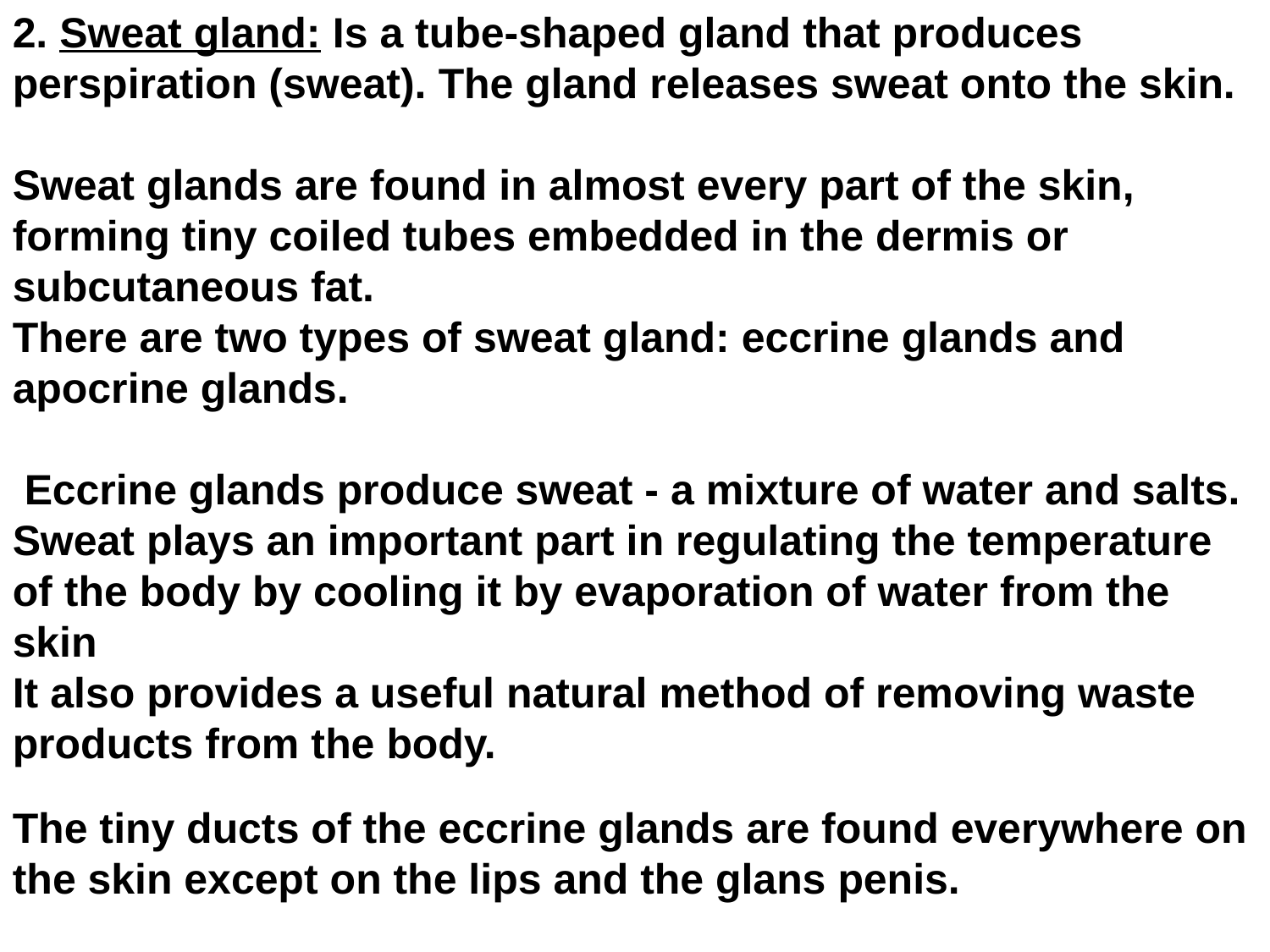

2. Sweat gland: Is a tube-shaped gland that produces perspiration (sweat). The gland releases sweat onto the skin.
Sweat glands are found in almost every part of the skin, forming tiny coiled tubes embedded in the dermis or subcutaneous fat.
There are two types of sweat gland: eccrine glands and apocrine glands.
 Eccrine glands produce sweat - a mixture of water and salts. Sweat plays an important part in regulating the temperature of the body by cooling it by evaporation of water from the skin
It also provides a useful natural method of removing waste products from the body.

The tiny ducts of the eccrine glands are found everywhere on the skin except on the lips and the glans penis.